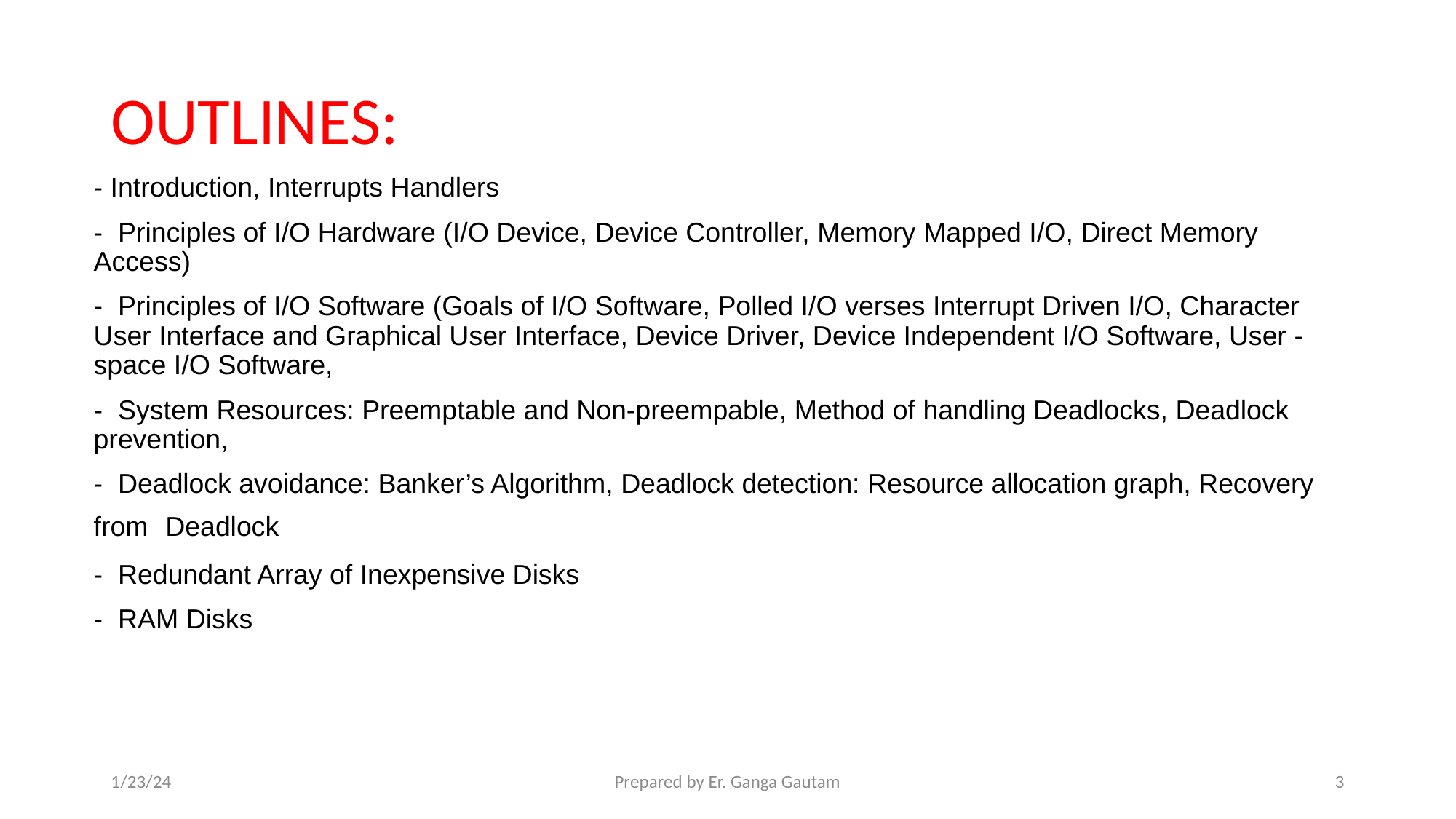

# OUTLINES:
- Introduction, Interrupts Handlers
-  Principles of I/O Hardware (I/O Device, Device Controller, Memory Mapped I/O, Direct Memory Access)
-  Principles of I/O Software (Goals of I/O Software, Polled I/O verses Interrupt Driven I/O, Character User Interface and Graphical User Interface, Device Driver, Device Independent I/O Software, User -space I/O Software,
-  System Resources: Preemptable and Non-preempable, Method of handling Deadlocks, Deadlock prevention,
-  Deadlock avoidance: Banker’s Algorithm, Deadlock detection: Resource allocation graph, Recovery from  Deadlock
-  Redundant Array of Inexpensive Disks
-  RAM Disks

1/23/24
Prepared by Er. Ganga Gautam
3